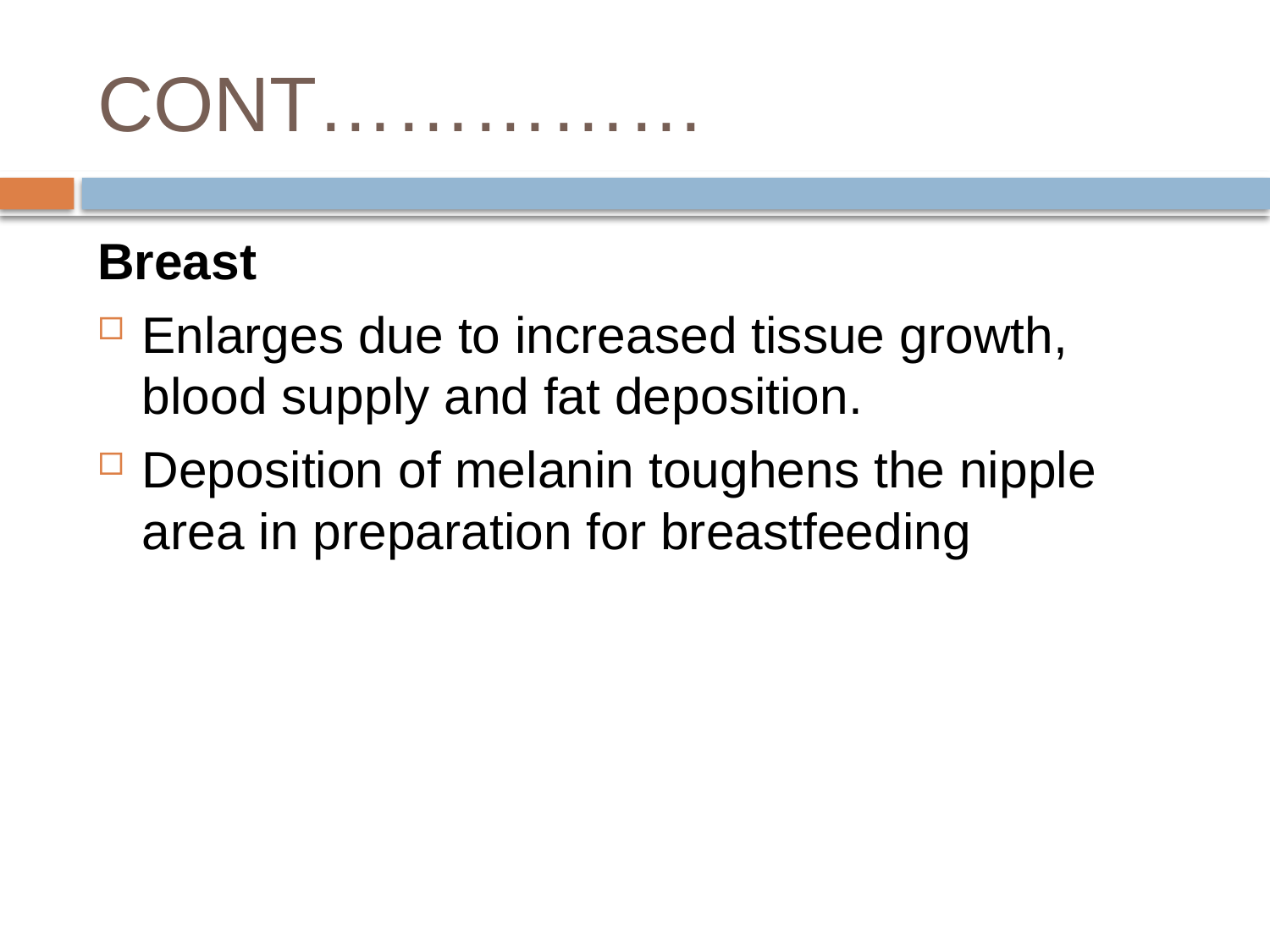

# CONT……………
Breast
Enlarges due to increased tissue growth, blood supply and fat deposition.
Deposition of melanin toughens the nipple area in preparation for breastfeeding